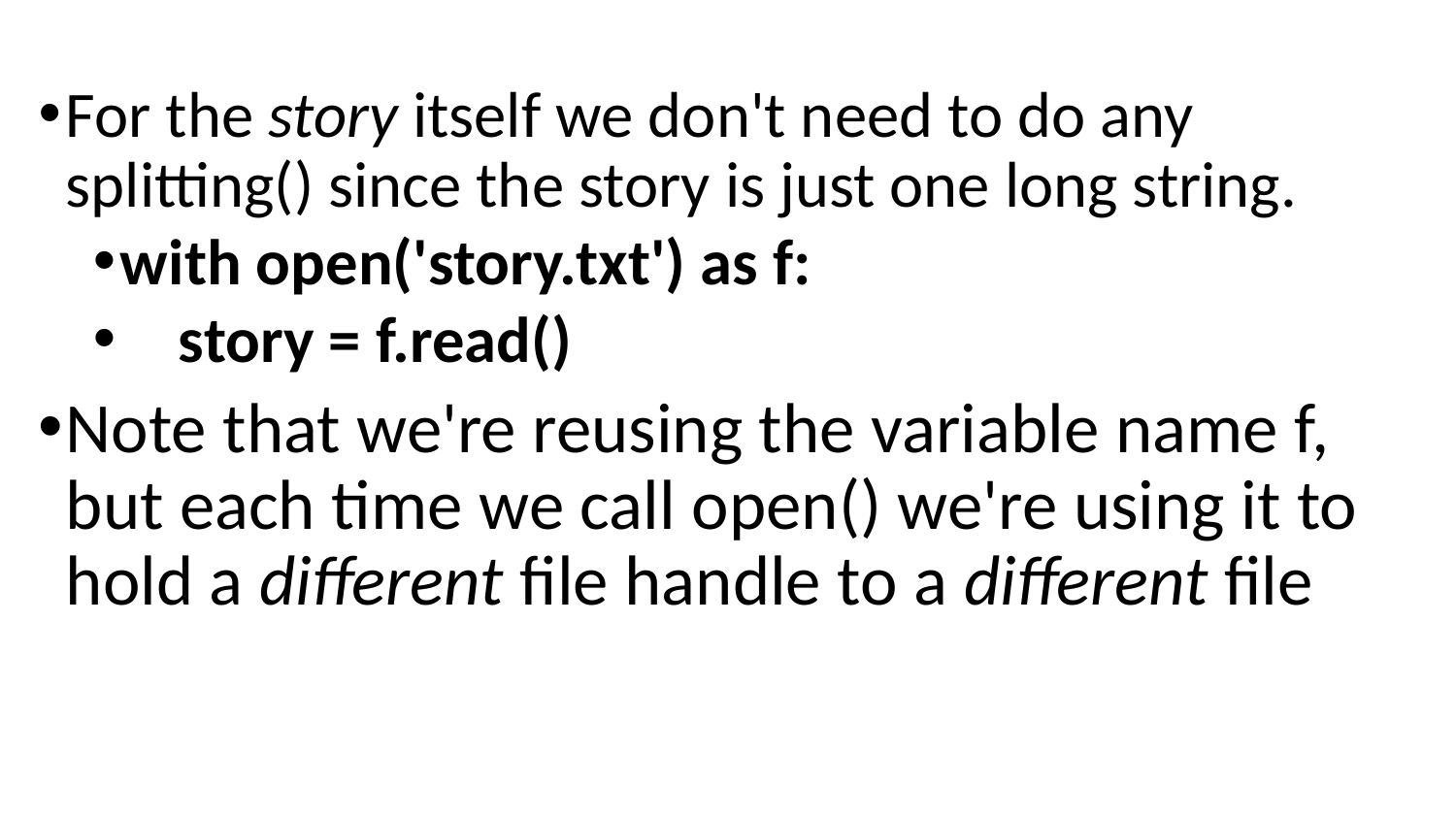

For the story itself we don't need to do any splitting() since the story is just one long string.
with open('story.txt') as f:
    story = f.read()
Note that we're reusing the variable name f, but each time we call open() we're using it to hold a different file handle to a different file